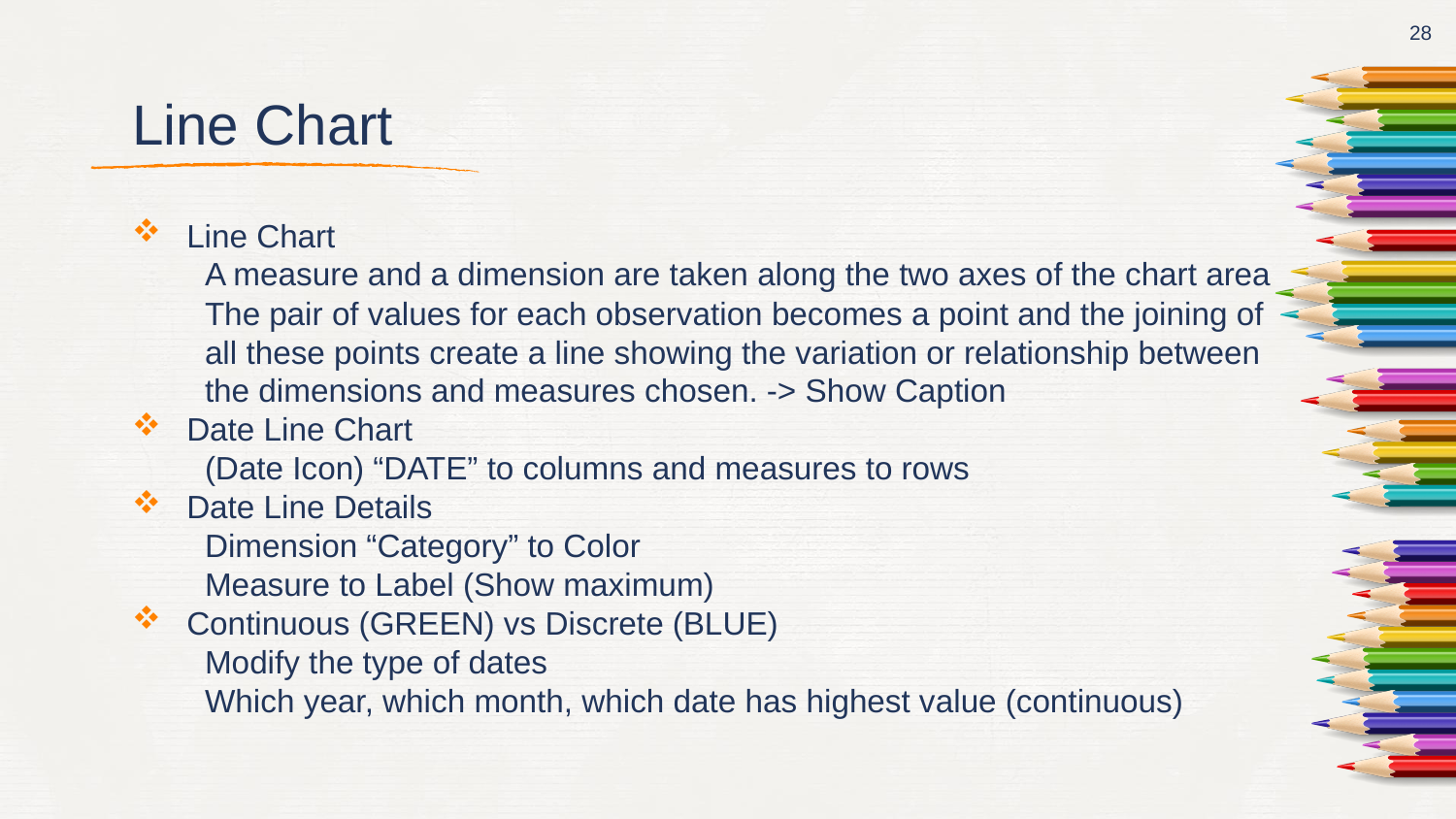

28
# Line Chart
Line Chart
A measure and a dimension are taken along the two axes of the chart area
The pair of values for each observation becomes a point and the joining of all these points create a line showing the variation or relationship between the dimensions and measures chosen. -> Show Caption
Date Line Chart
(Date Icon) “DATE” to columns and measures to rows
Date Line Details
Dimension “Category” to Color
Measure to Label (Show maximum)
Continuous (GREEN) vs Discrete (BLUE)
Modify the type of dates
Which year, which month, which date has highest value (continuous)